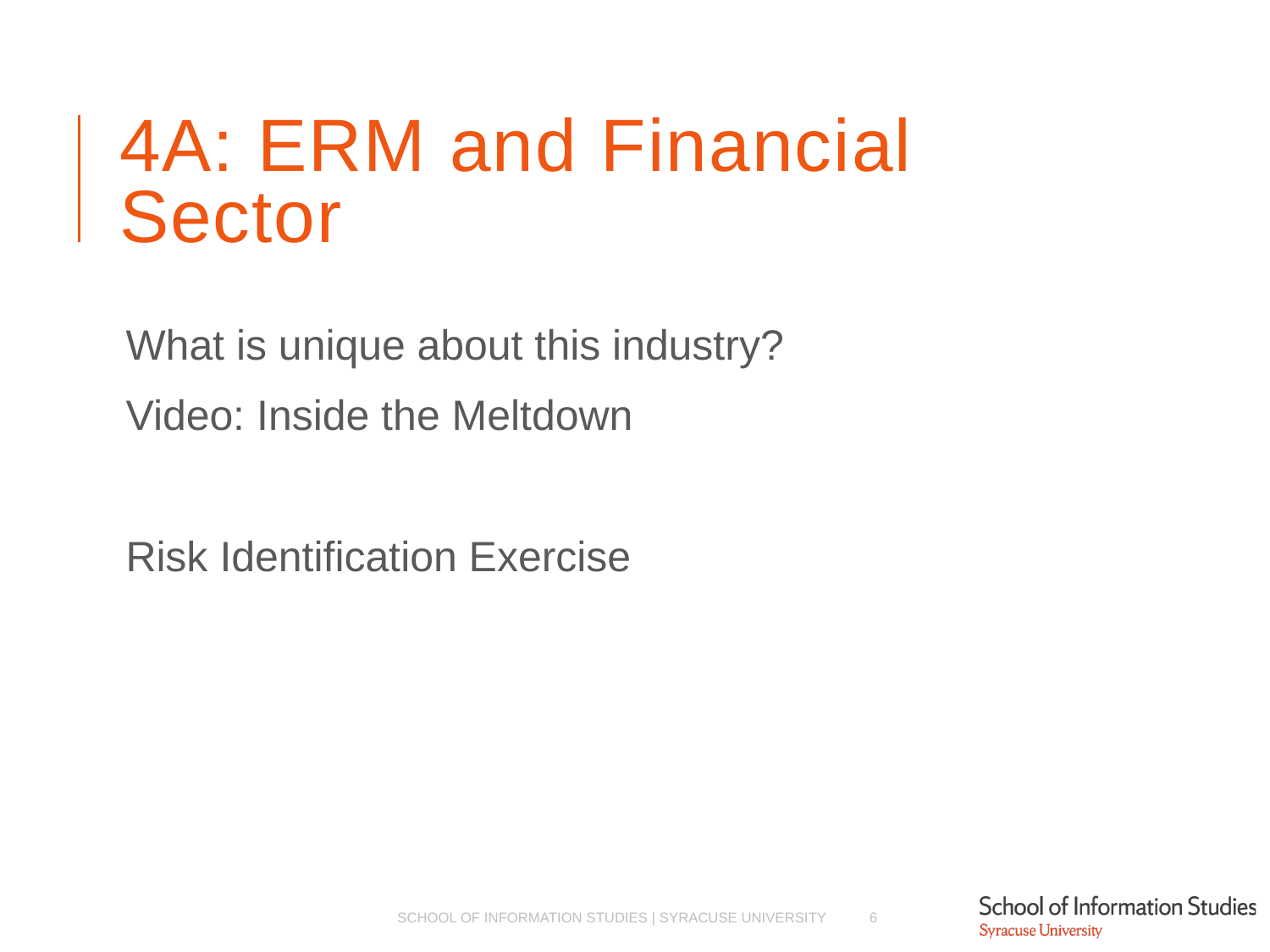

# 4A: ERM and Financial Sector
What is unique about this industry?
Video: Inside the Meltdown

Risk Identification Exercise
School of Information Studies | Syracuse University
6